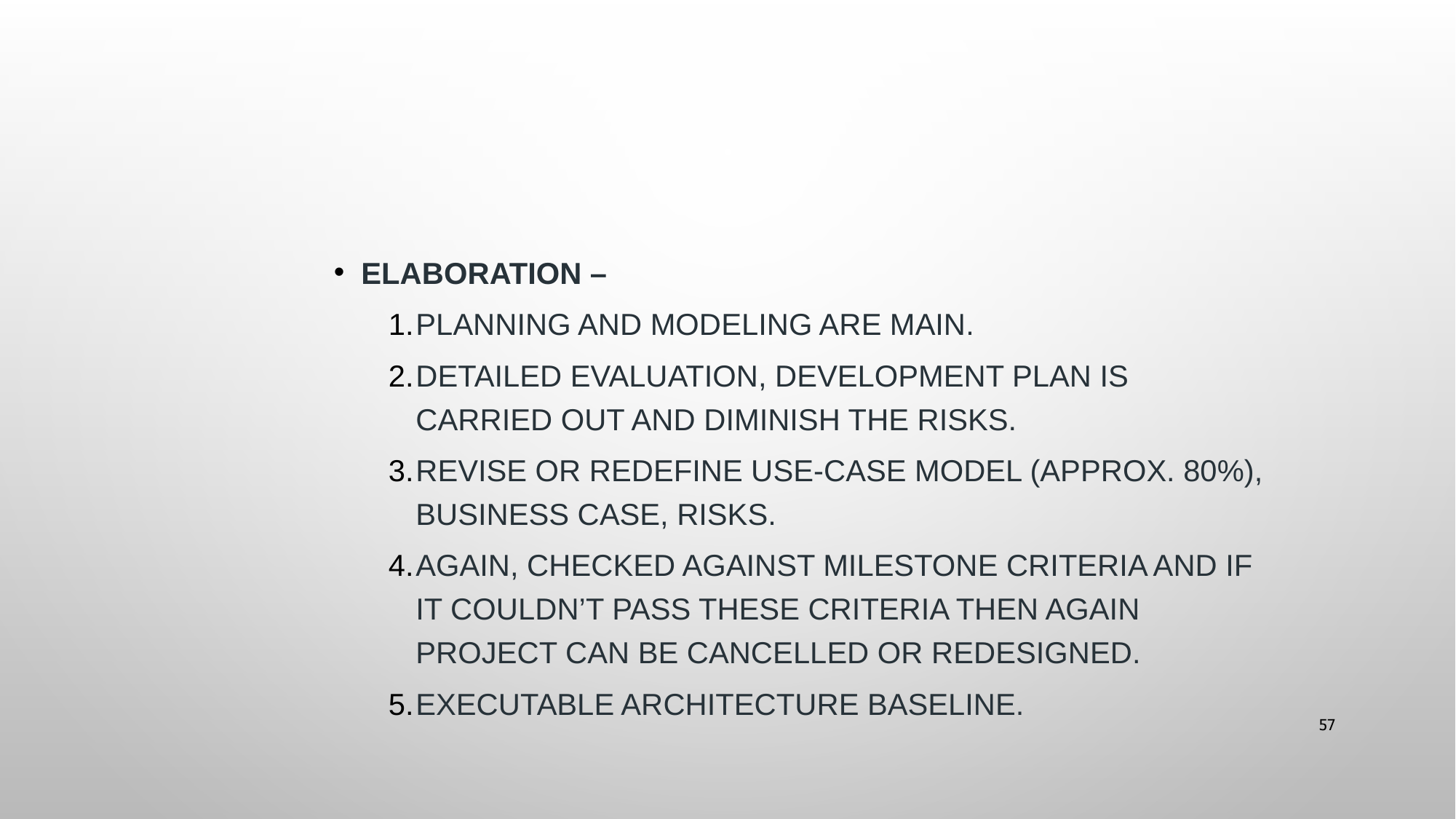

#
Elaboration –
Planning and modeling are main.
Detailed evaluation, development plan is carried out and diminish the risks.
Revise or redefine use-case model (approx. 80%), business case, risks.
Again, checked against milestone criteria and if it couldn’t pass these criteria then again project can be cancelled or redesigned.
Executable architecture baseline.

57